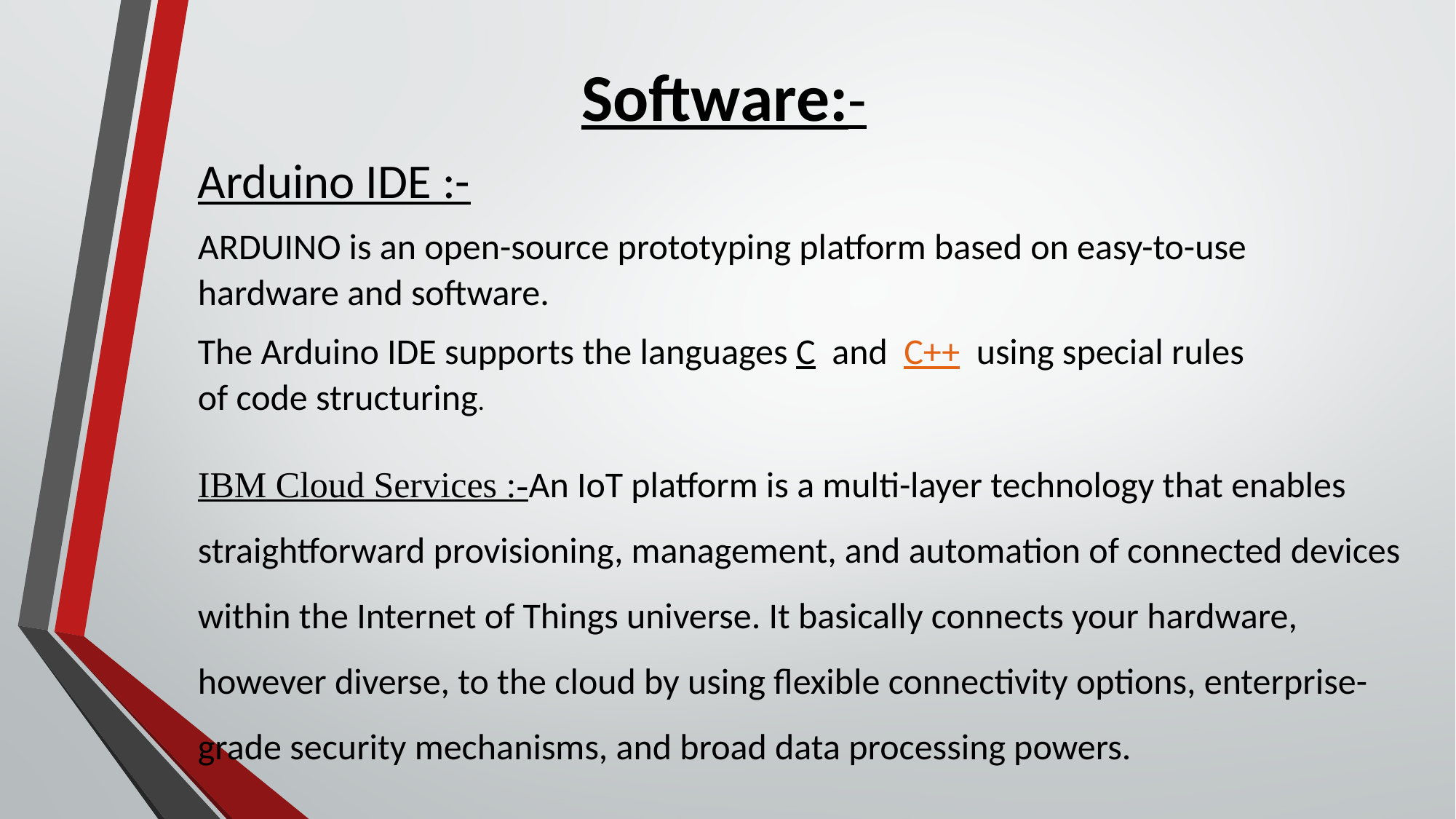

Software:-
Arduino IDE :-
ARDUINO is an open-source prototyping platform based on easy-to-use hardware and software.
The Arduino IDE supports the languages C  and  C++  using special rules of code structuring.

IBM Cloud Services :-An IoT platform is a multi-layer technology that enables straightforward provisioning, management, and automation of connected devices within the Internet of Things universe. It basically connects your hardware, however diverse, to the cloud by using flexible connectivity options, enterprise-grade security mechanisms, and broad data processing powers.